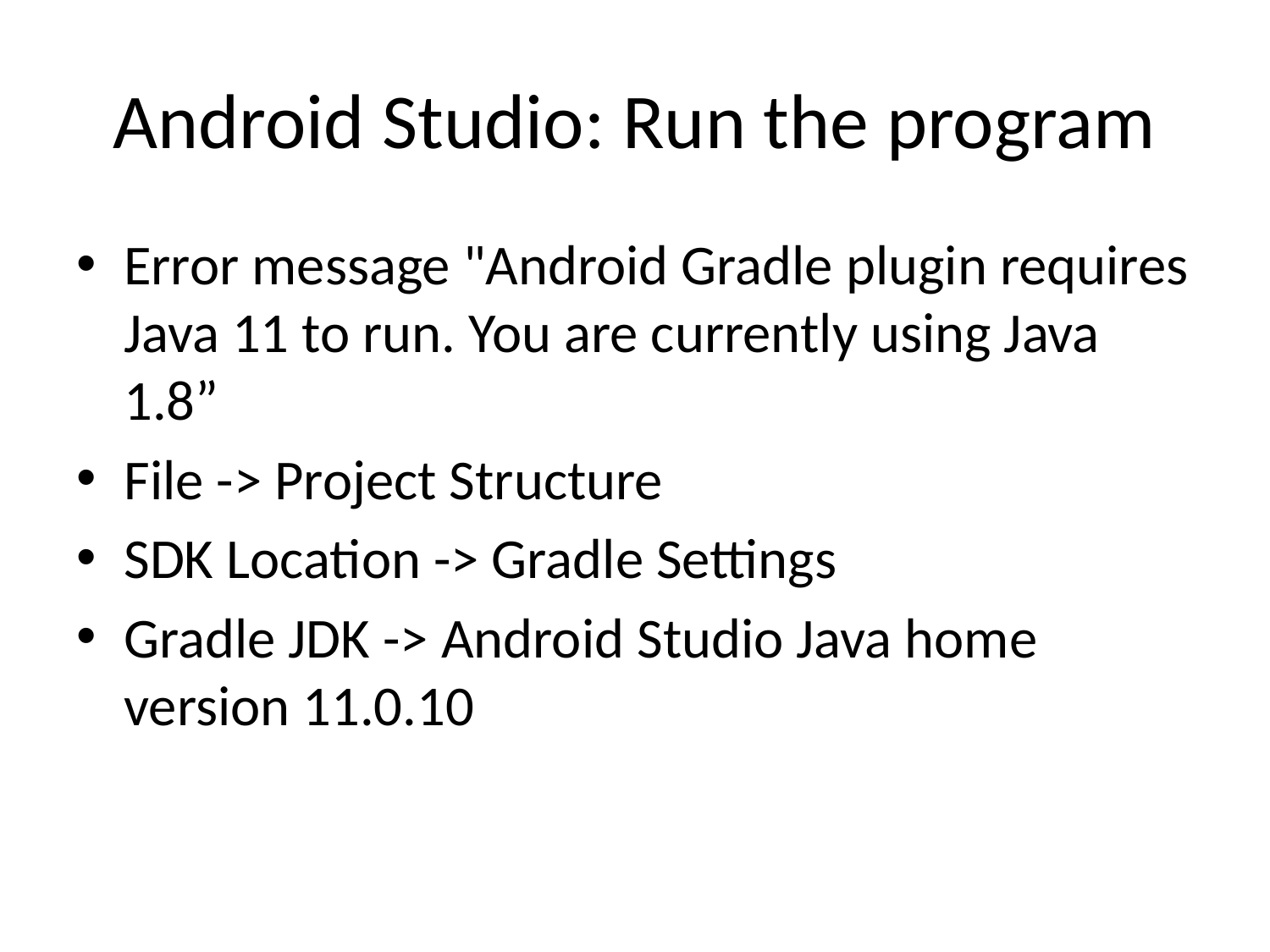

# Android Studio: Run the program
Error message "Android Gradle plugin requires Java 11 to run. You are currently using Java 1.8”
File -> Project Structure
SDK Location -> Gradle Settings
Gradle JDK -> Android Studio Java home version 11.0.10